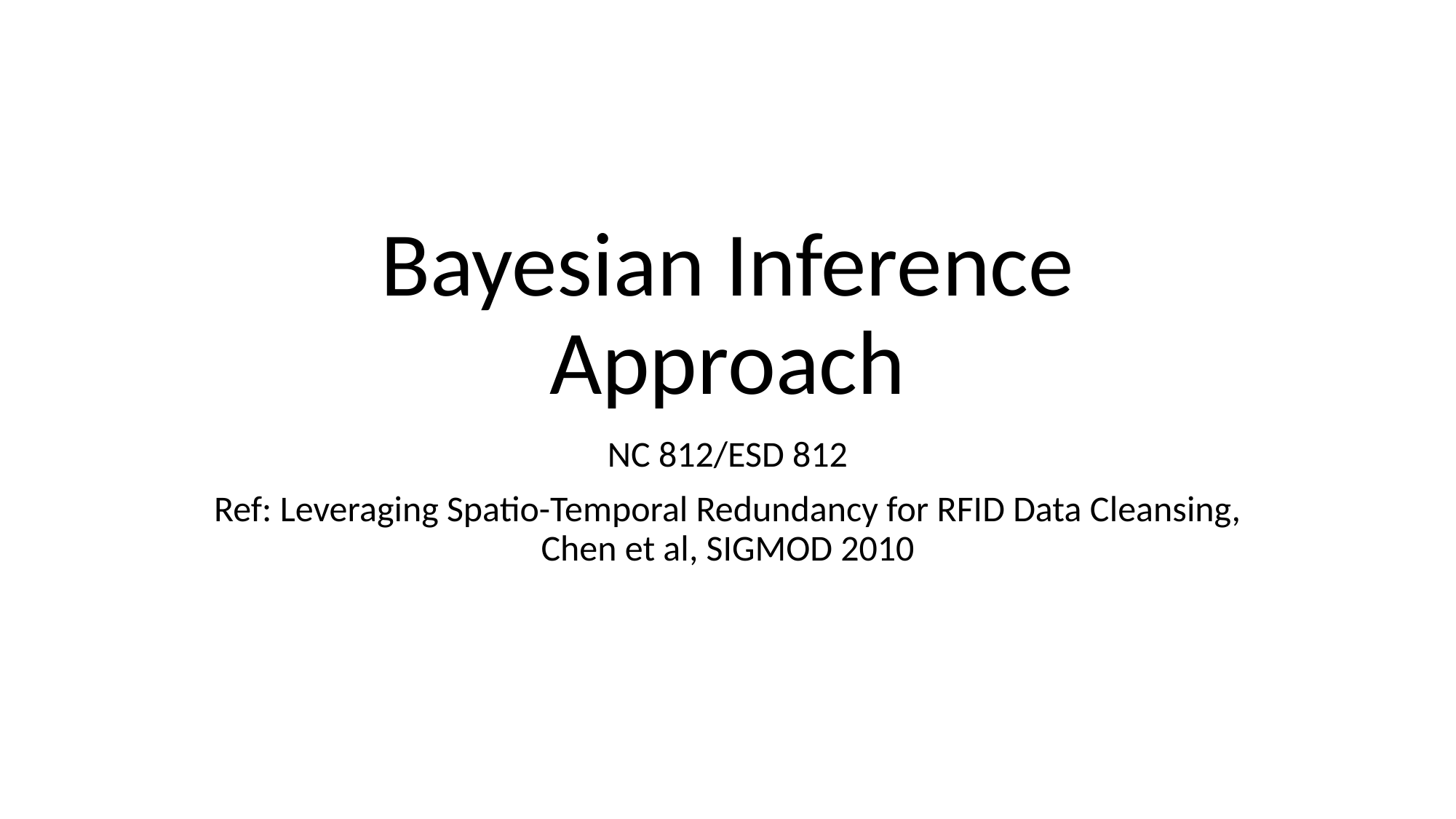

# Bayesian Inference Approach
NC 812/ESD 812
Ref: Leveraging Spatio-Temporal Redundancy for RFID Data Cleansing, Chen et al, SIGMOD 2010